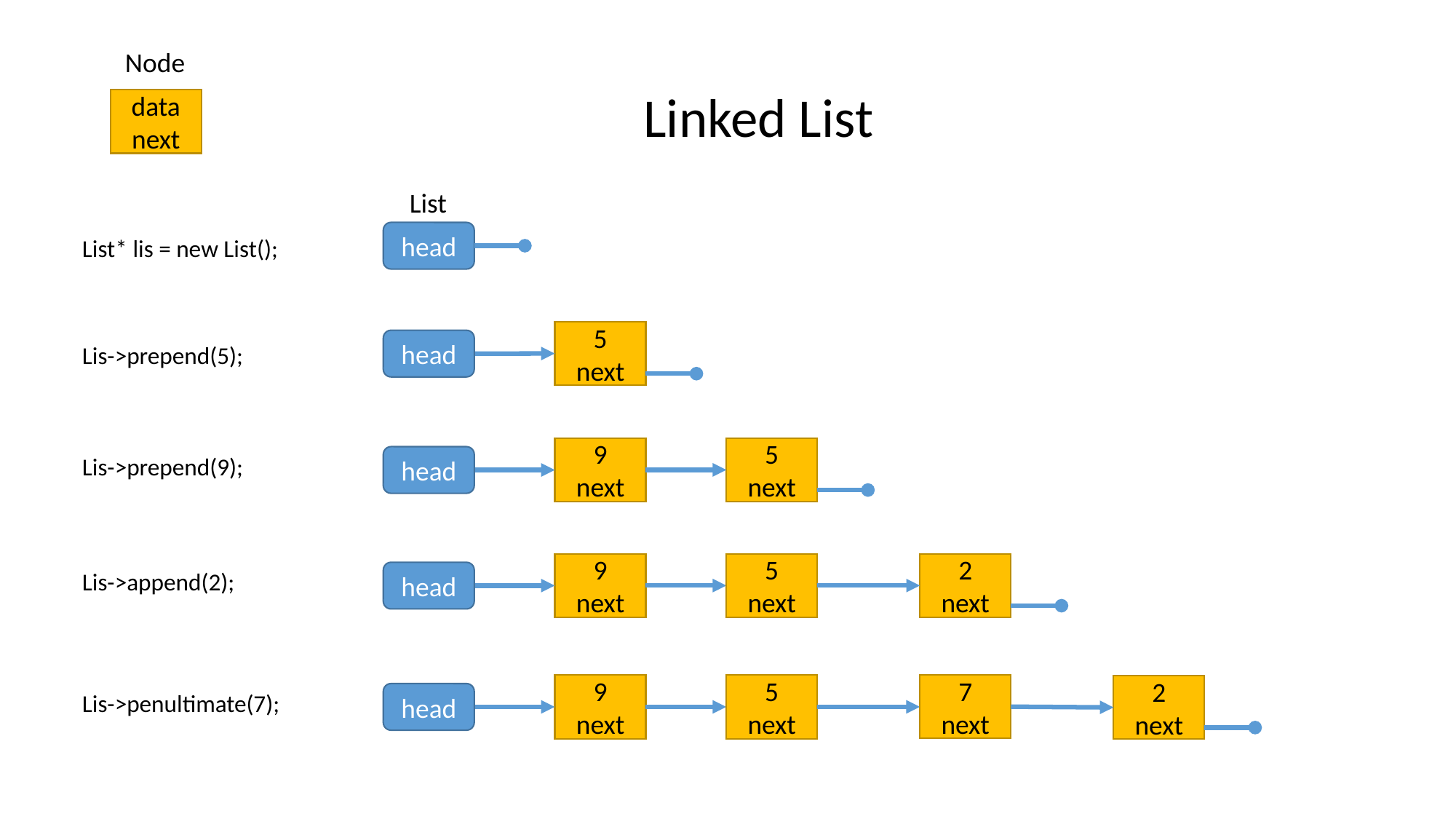

Node
Linked List
data
next
List
head
List* lis = new List();
5
next
head
Lis->prepend(5);
9
next
5
next
Lis->prepend(9);
head
9
next
5
next
2
next
Lis->append(2);
head
7
next
9
next
5
next
2
next
Lis->penultimate(7);
head